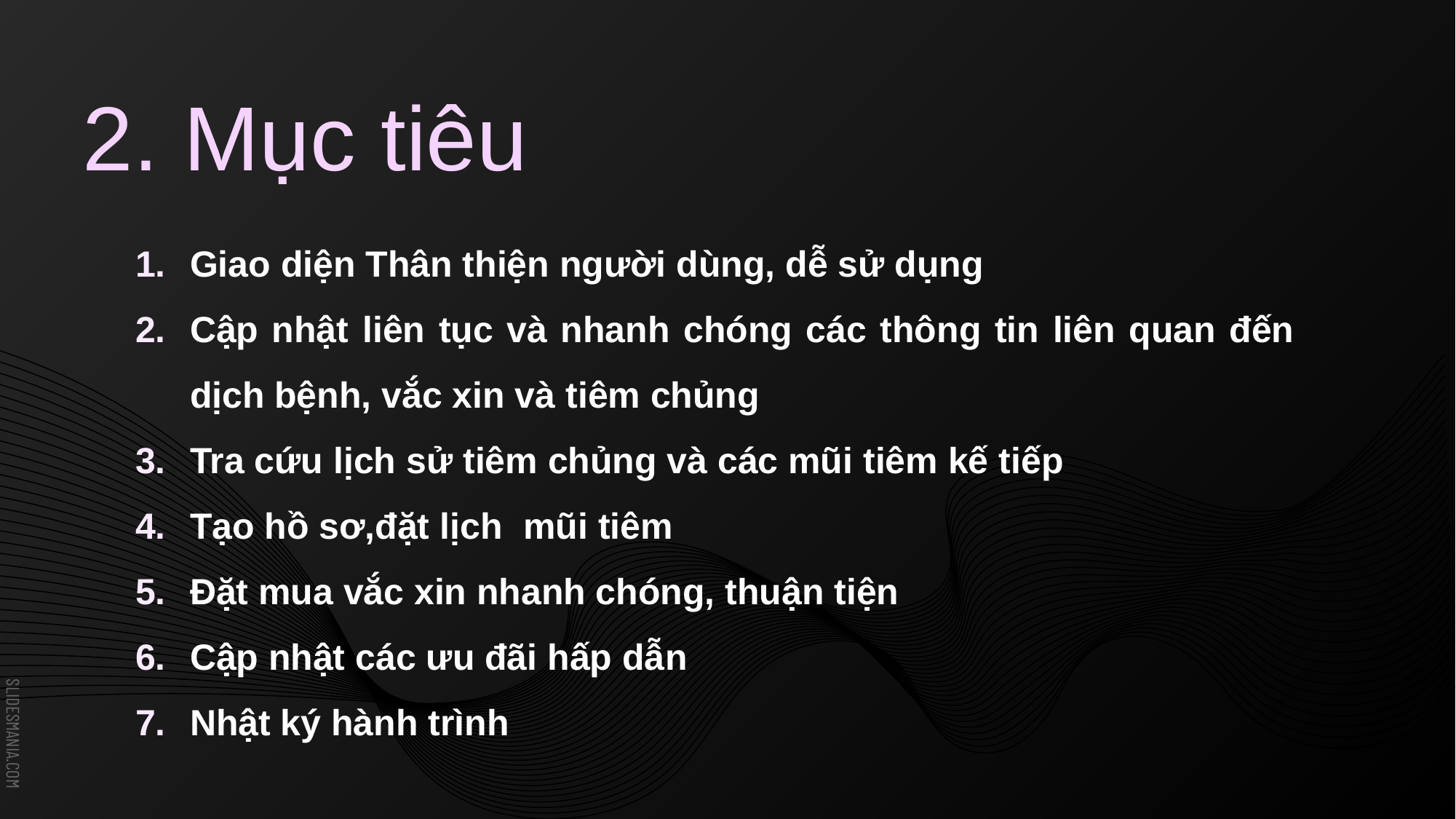

2. Mục tiêu
Giao diện Thân thiện người dùng, dễ sử dụng
Cập nhật liên tục và nhanh chóng các thông tin liên quan đến dịch bệnh, vắc xin và tiêm chủng
Tra cứu lịch sử tiêm chủng và các mũi tiêm kế tiếp
Tạo hồ sơ,đặt lịch  mũi tiêm
Đặt mua vắc xin nhanh chóng, thuận tiện
Cập nhật các ưu đãi hấp dẫn
Nhật ký hành trình